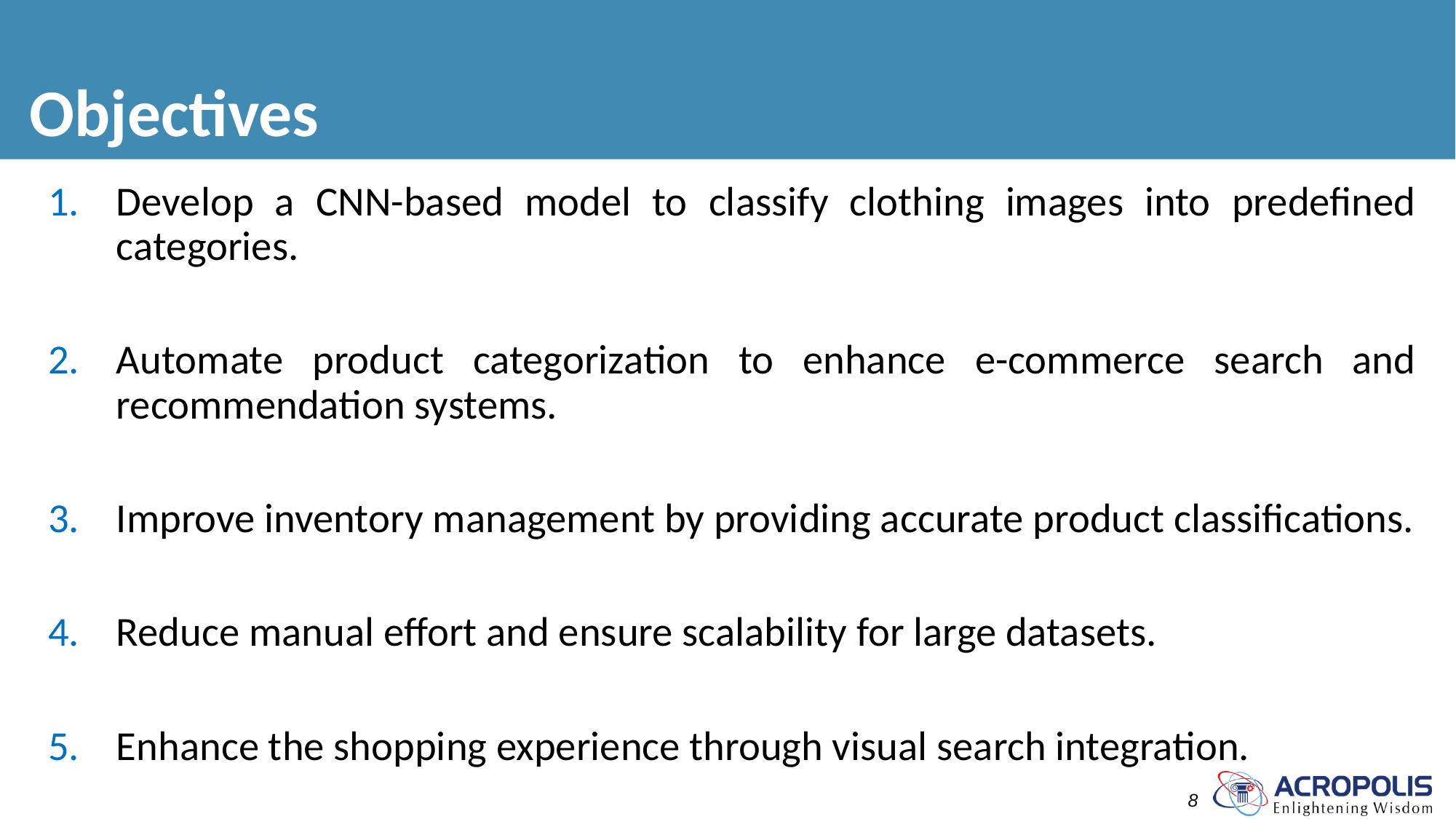

# Objectives
Develop a CNN-based model to classify clothing images into predefined categories.

Automate product categorization to enhance e-commerce search and recommendation systems.

Improve inventory management by providing accurate product classifications.

Reduce manual effort and ensure scalability for large datasets.

Enhance the shopping experience through visual search integration.
8